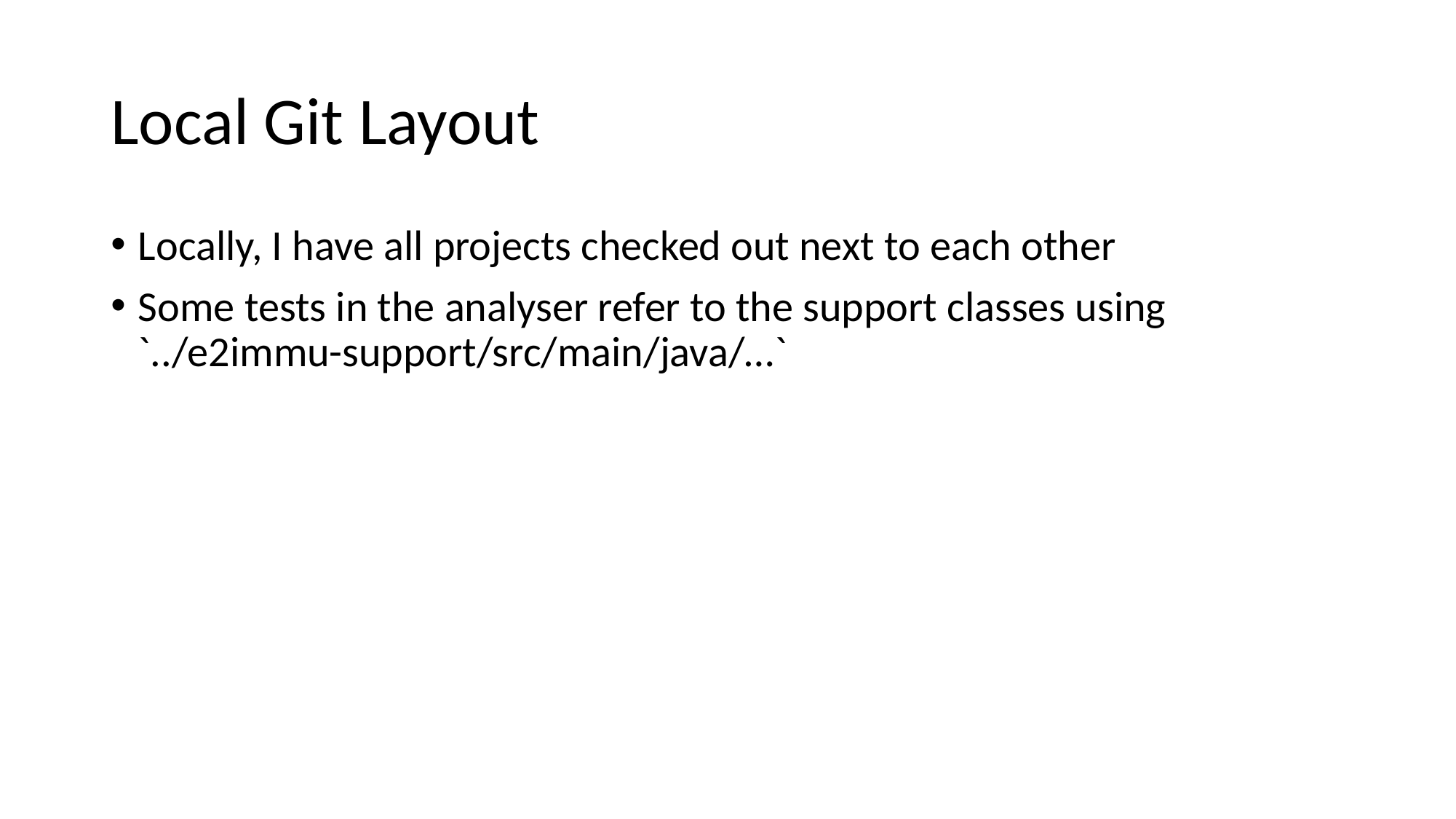

# Local Git Layout
Locally, I have all projects checked out next to each other
Some tests in the analyser refer to the support classes using `../e2immu-support/src/main/java/…`